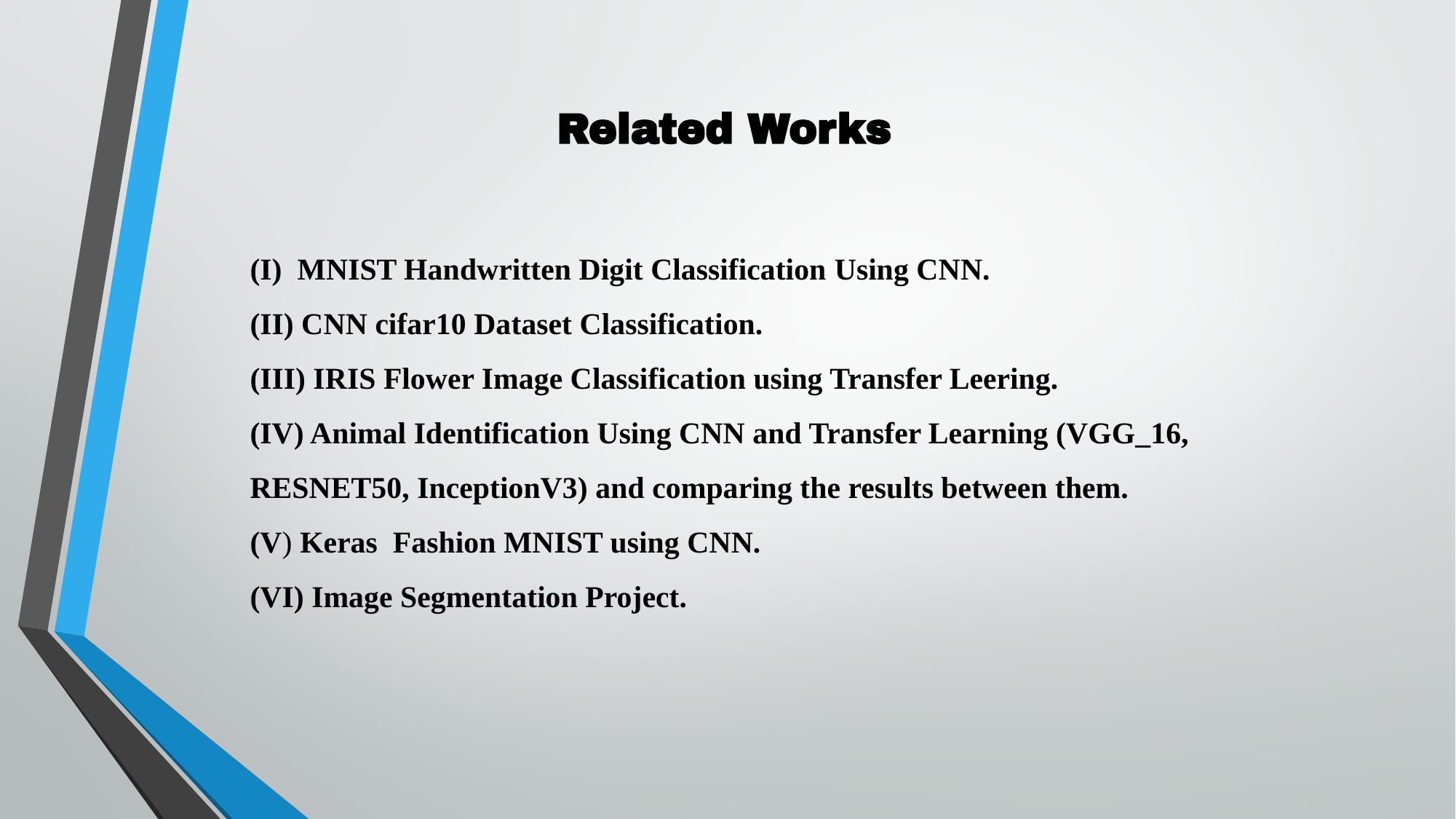

Related Works
(I)  MNIST Handwritten Digit Classification Using CNN.
(II) CNN cifar10 Dataset Classification.
(III) IRIS Flower Image Classification using Transfer Leering.
(IV) Animal Identification Using CNN and Transfer Learning (VGG_16, RESNET50, InceptionV3) and comparing the results between them.
(V) Keras  Fashion MNIST using CNN.
(VI) Image Segmentation Project.